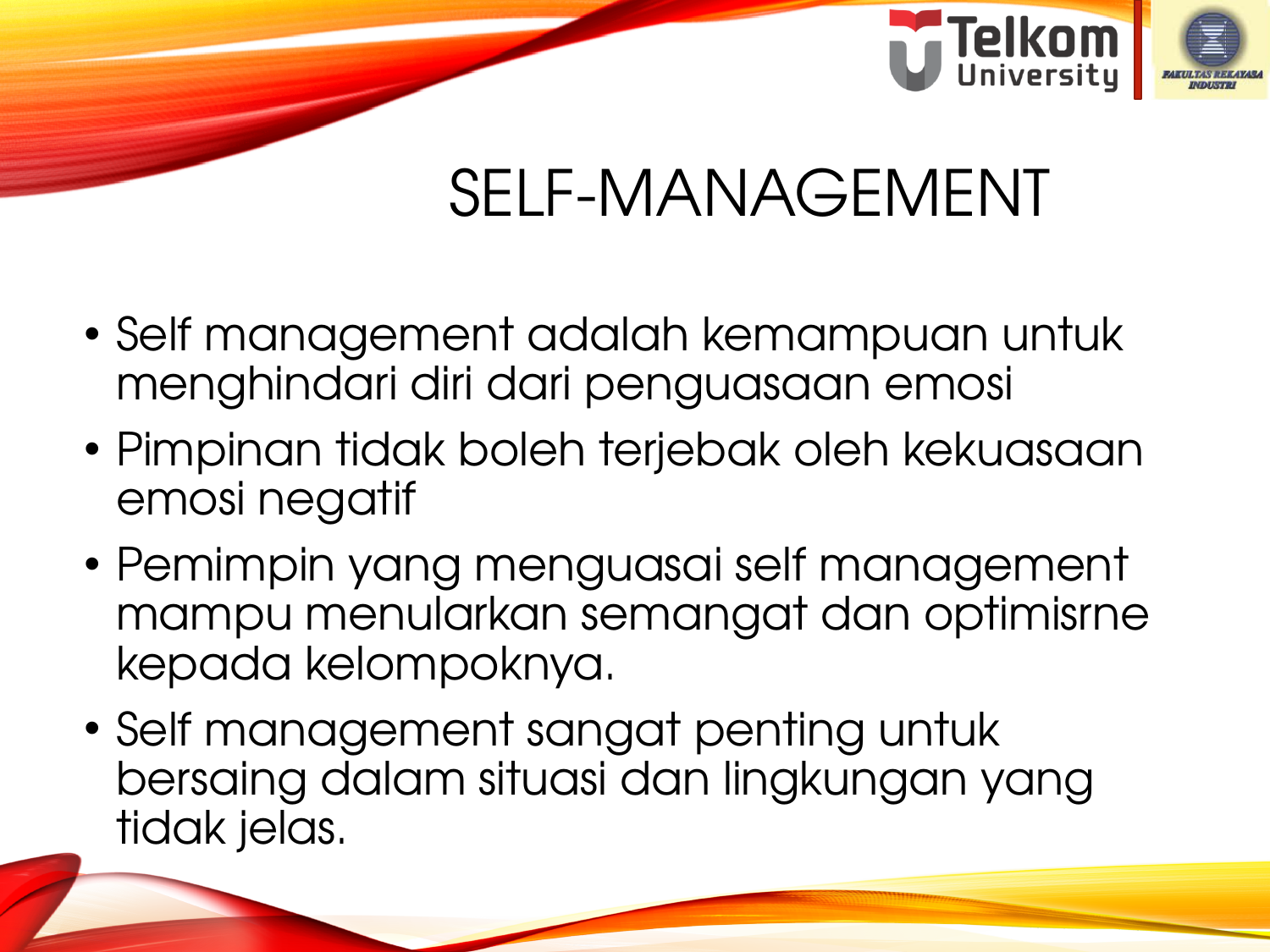

# SELF-MANAGEMENT
Self management adalah kemampuan untuk menghindari diri dari penguasaan emosi
Pimpinan tidak boleh terjebak oleh kekuasaan emosi negatif
Pemimpin yang menguasai self management mampu menularkan semangat dan optimisrne kepada kelompoknya.
Self management sangat penting untuk bersaing dalam situasi dan lingkungan yang tidak jelas.